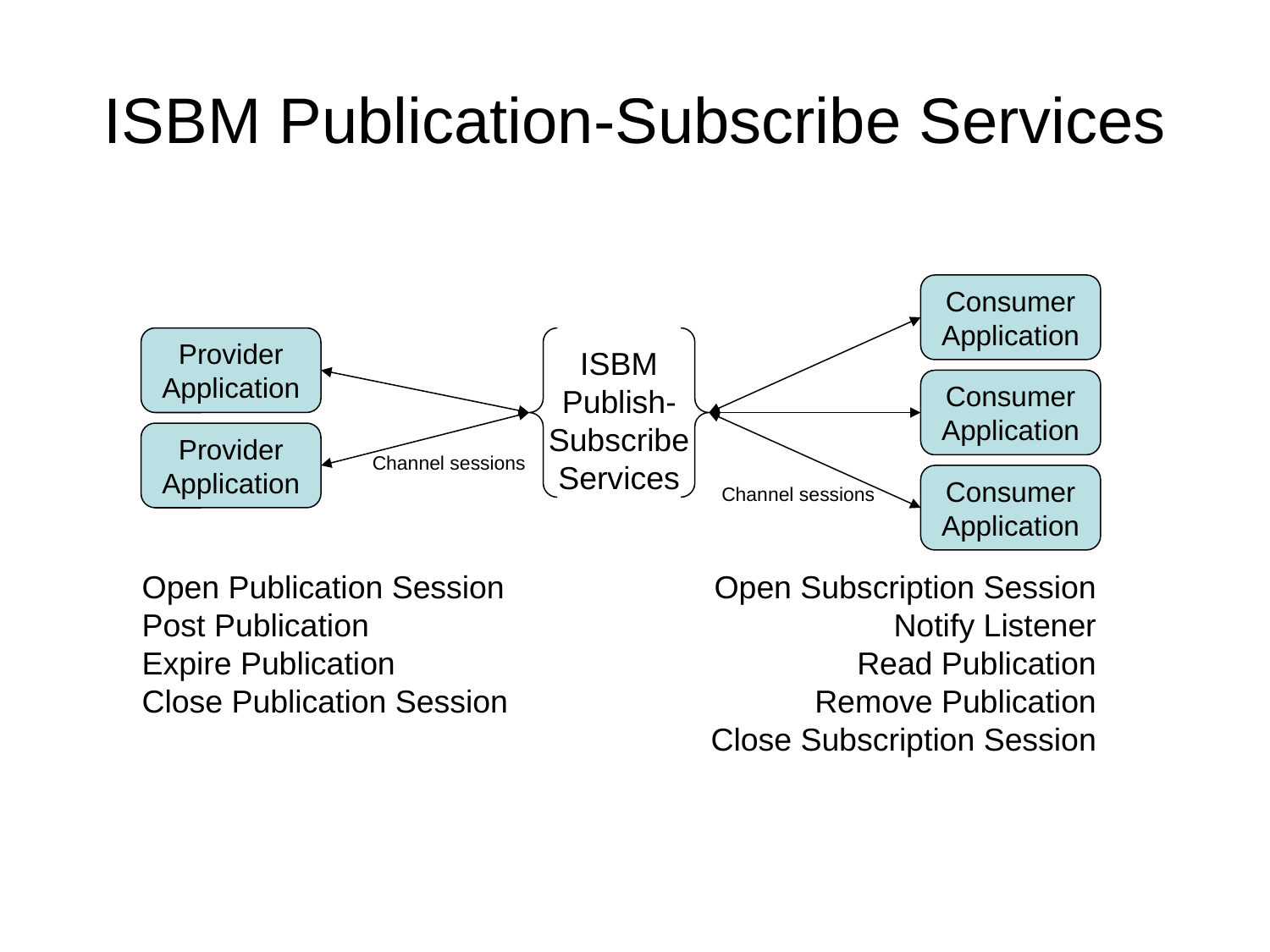

# ISBM Publication-Subscribe Services
Consumer
Application
Provider
Application
ISBM
Publish-
Subscribe
Services
Consumer
Application
Provider
Application
Channel sessions
Consumer
Application
Channel sessions
Open Publication Session
Post Publication
Expire Publication
Close Publication Session
Open Subscription Session
Notify Listener
Read Publication
Remove Publication
Close Subscription Session